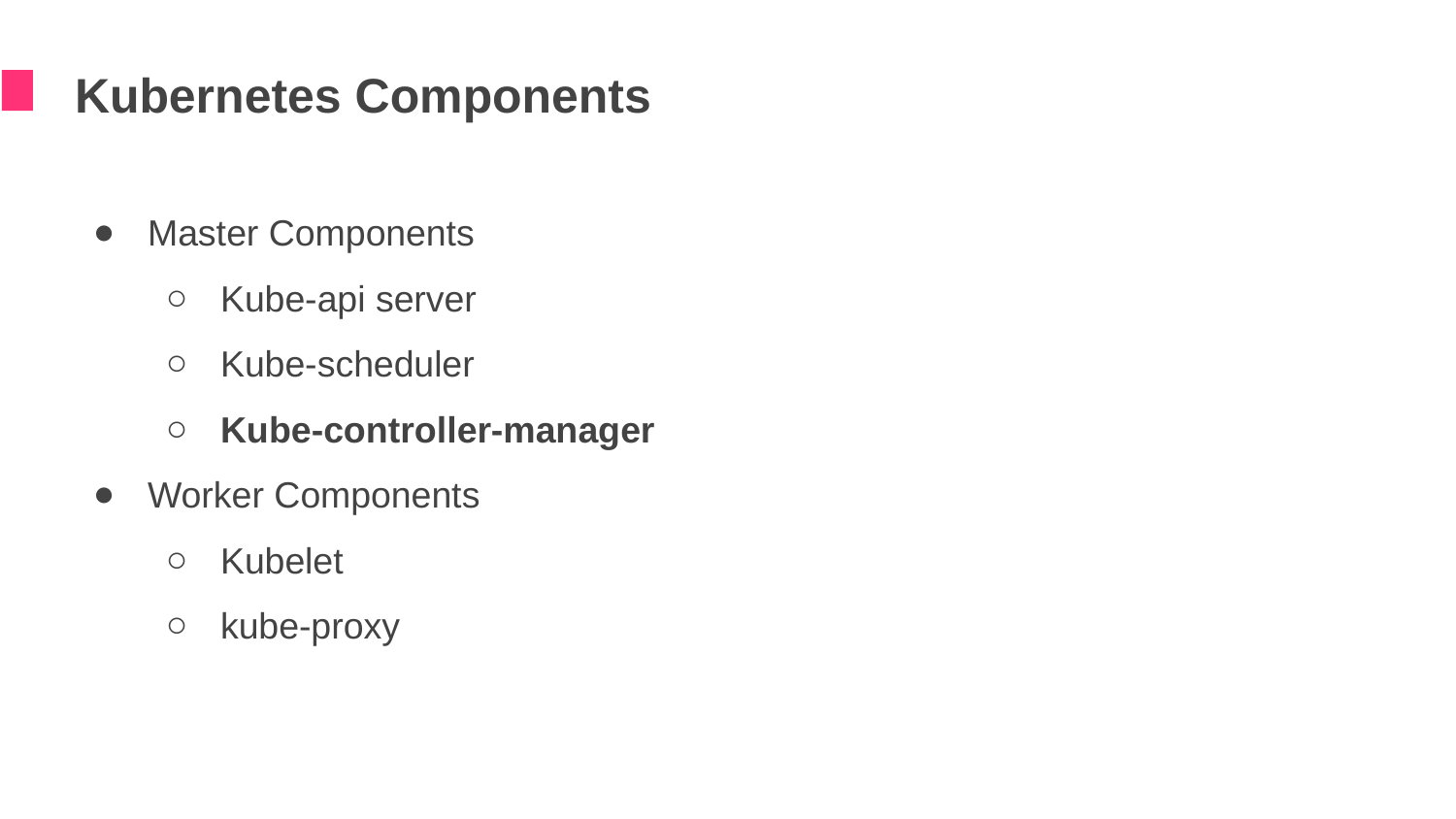

Kubernetes Components

Master Components
Kube-api server
Kube-scheduler
Kube-controller-manager
Worker Components
Kubelet
kube-proxy